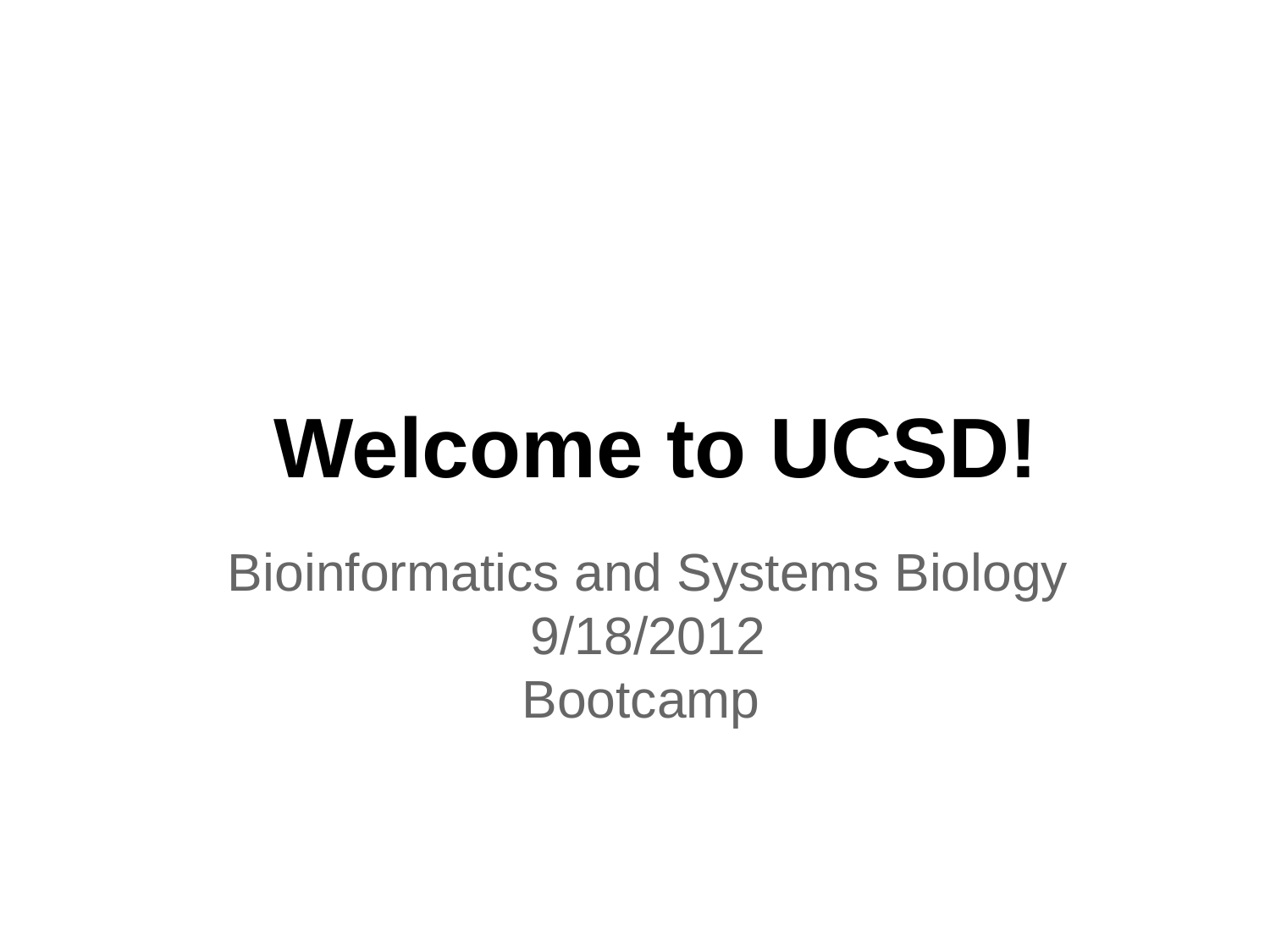

# Welcome to UCSD!
Bioinformatics and Systems Biology
9/18/2012
Bootcamp